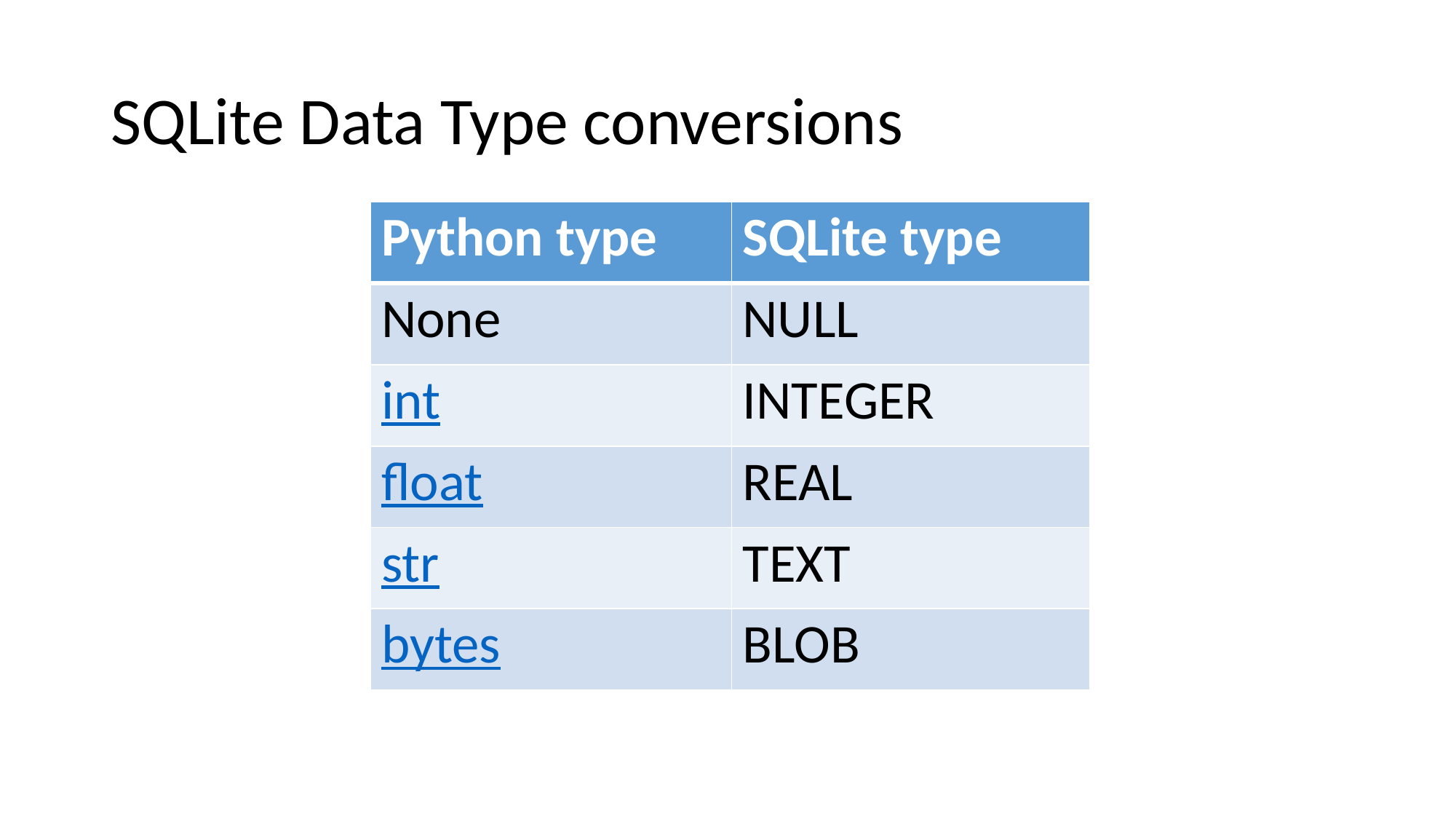

# SQLite Data Type conversions
| Python type | SQLite type |
| --- | --- |
| None | NULL |
| int | INTEGER |
| float | REAL |
| str | TEXT |
| bytes | BLOB |